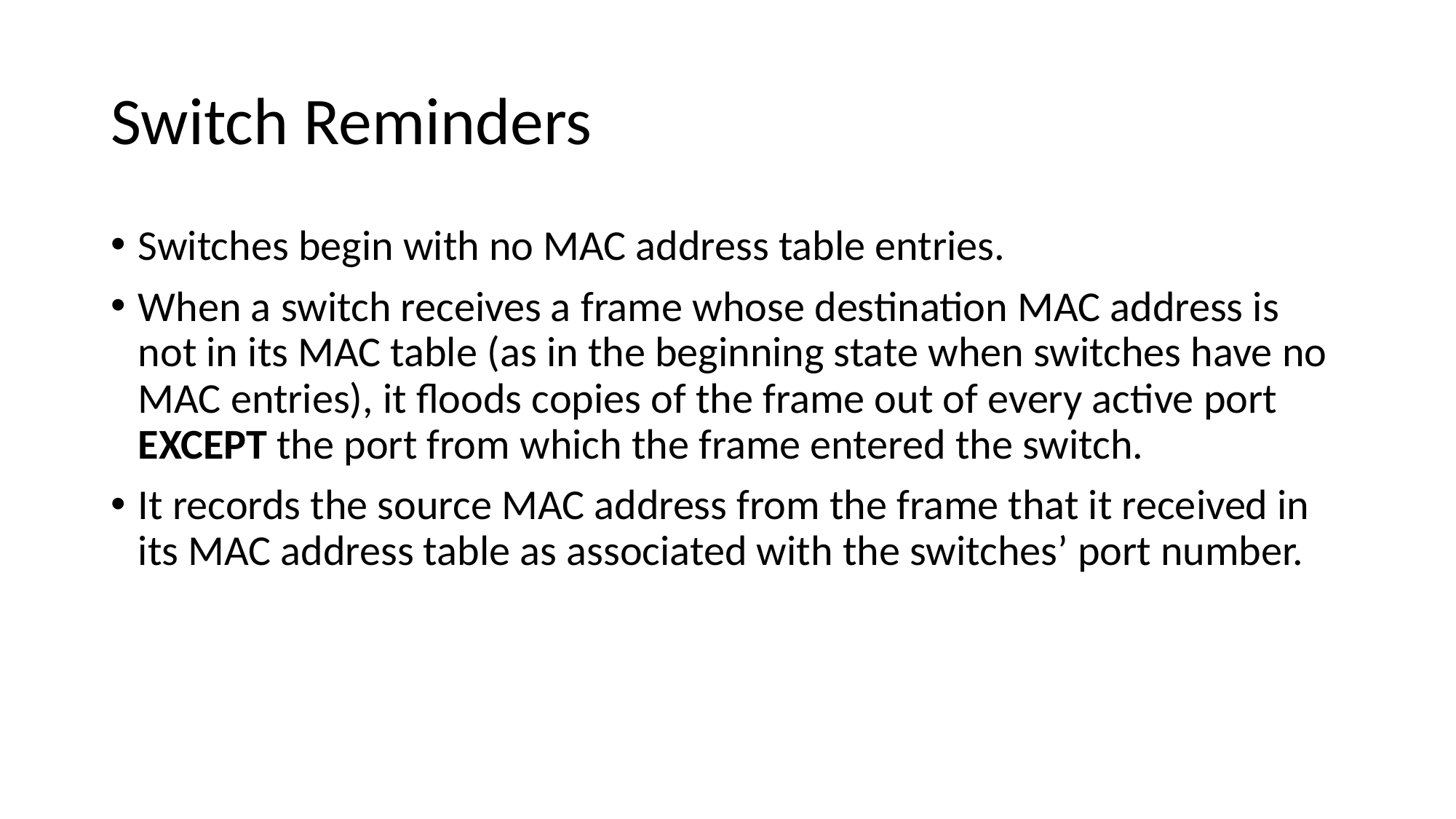

# Switch Reminders
Switches begin with no MAC address table entries.
When a switch receives a frame whose destination MAC address is not in its MAC table (as in the beginning state when switches have no MAC entries), it floods copies of the frame out of every active port except the port from which the frame entered the switch.
It records the source MAC address from the frame that it received in its MAC address table as associated with the switches’ port number.